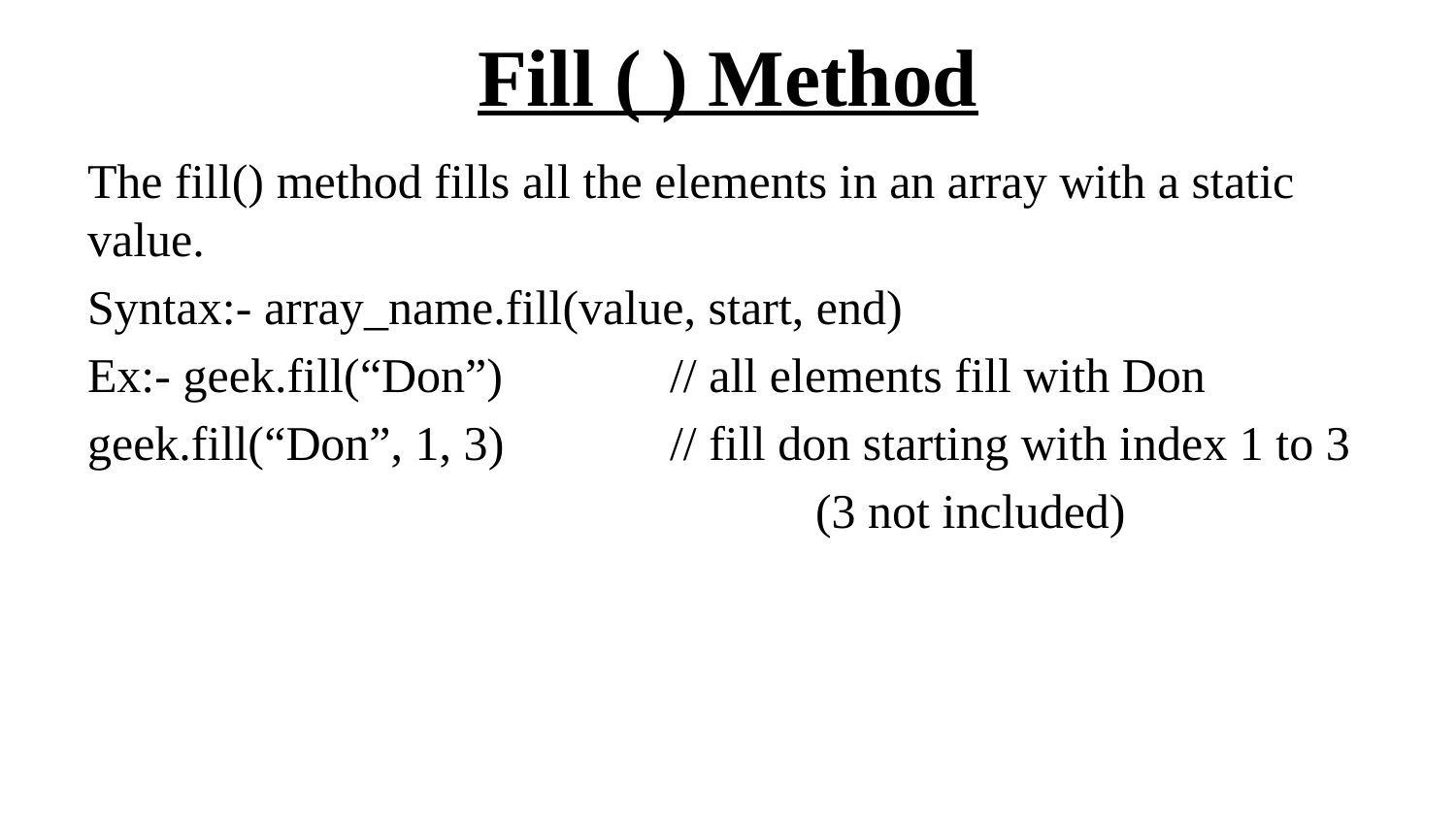

# Fill ( ) Method
The fill() method fills all the elements in an array with a static value.
Syntax:- array_name.fill(value, start, end)
Ex:- geek.fill(“Don”)		// all elements fill with Don
geek.fill(“Don”, 1, 3)		// fill don starting with index 1 to 3
					(3 not included)